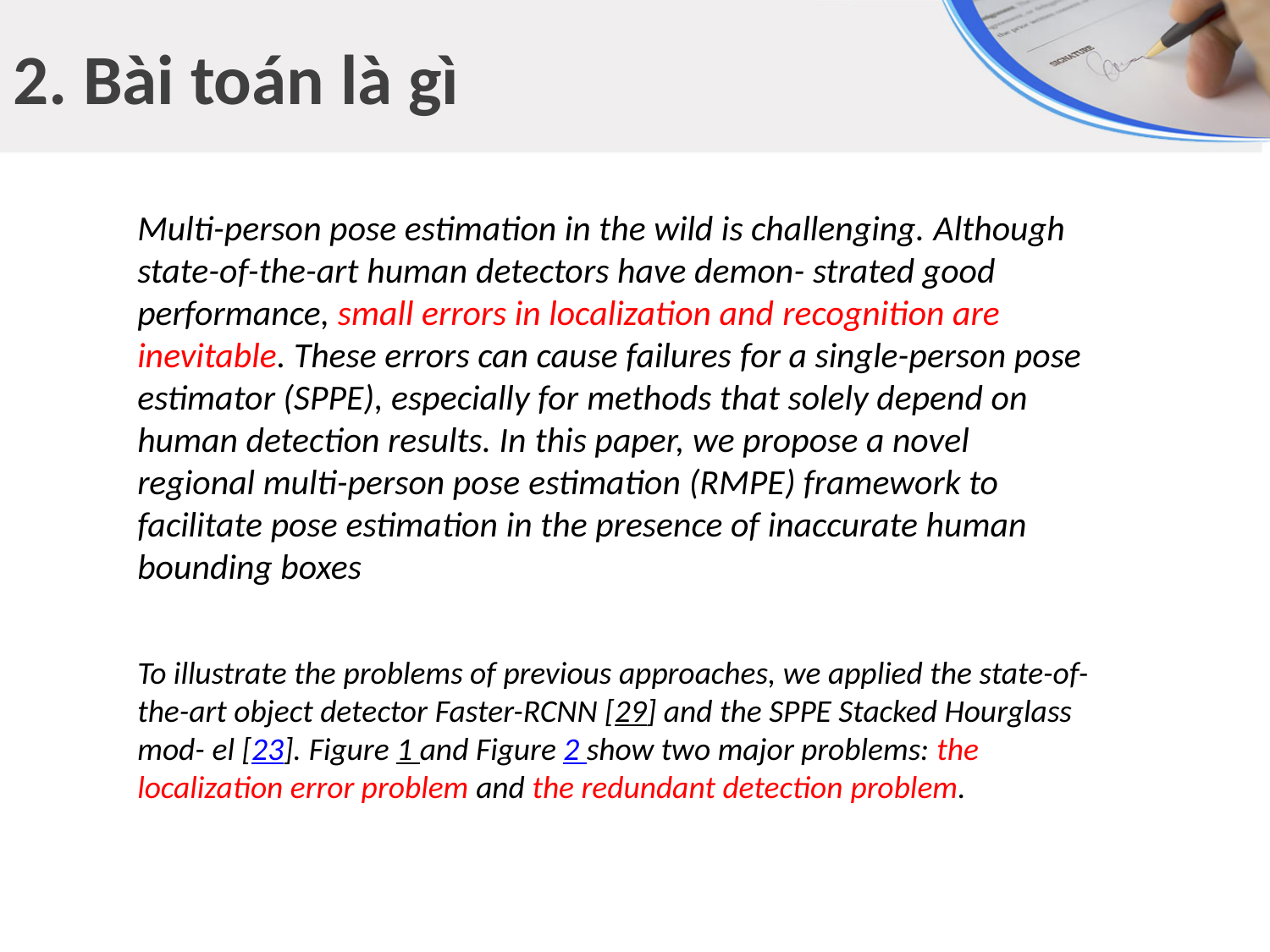

# 2. Bài toán là gì
Multi-person pose estimation in the wild is challenging. Although state-of-the-art human detectors have demon- strated good performance, small errors in localization and recognition are inevitable. These errors can cause failures for a single-person pose estimator (SPPE), especially for methods that solely depend on human detection results. In this paper, we propose a novel regional multi-person pose estimation (RMPE) framework to facilitate pose estimation in the presence of inaccurate human bounding boxes
To illustrate the problems of previous approaches, we applied the state-of-the-art object detector Faster-RCNN [29] and the SPPE Stacked Hourglass mod- el [23]. Figure 1 and Figure 2 show two major problems: the localization error problem and the redundant detection problem.